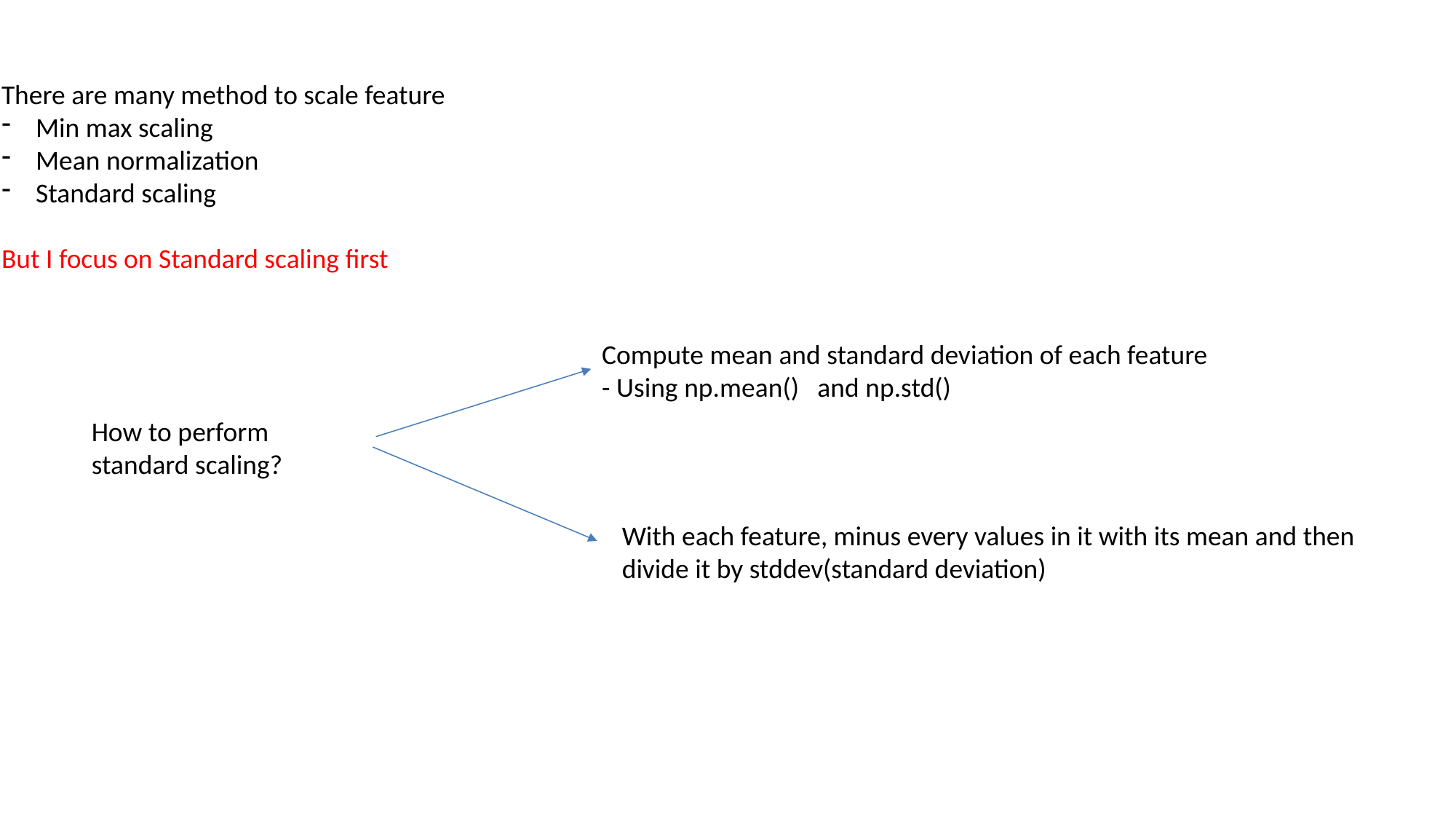

There are many method to scale feature
Min max scaling
Mean normalization
Standard scaling

But I focus on Standard scaling first
Compute mean and standard deviation of each feature
- Using np.mean()   and np.std()

How to perform standard scaling?

With each feature, minus every values in it with its mean and then divide it by stddev(standard deviation)